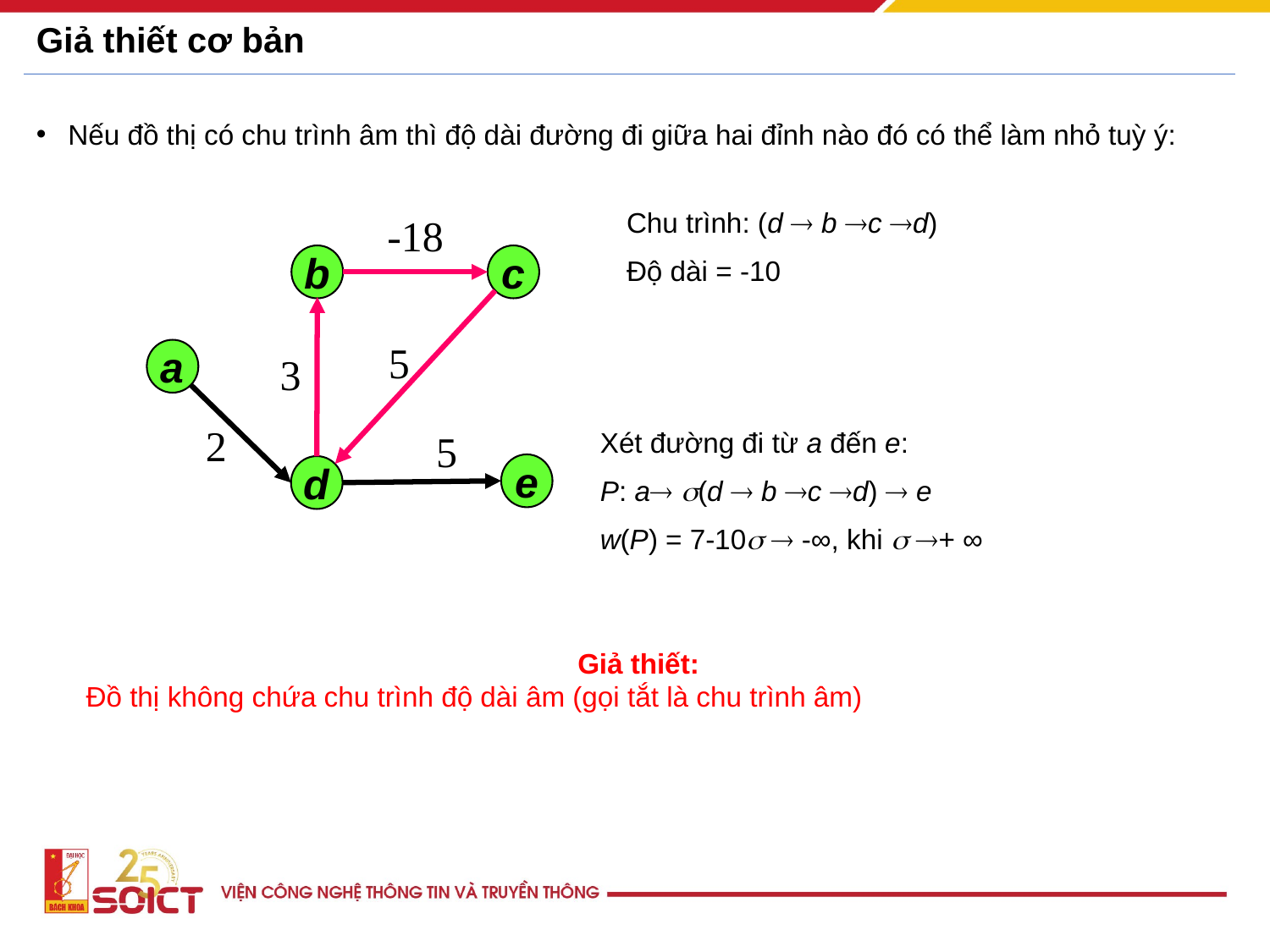

# Giả thiết cơ bản
Nếu đồ thị có chu trình âm thì độ dài đường đi giữa hai đỉnh nào đó có thể làm nhỏ tuỳ ý:
Chu trình: (d → b →c →d)
Độ dài = -10
-18
b
c
5
a
3
2
5
e
d
Xét đường đi từ a đến e:
P: a→ σ(d → b →c →d) → e
w(P) = 7-10σ → -∞, khi σ →+ ∞
Giả thiết:
   Đồ thị không chứa chu trình độ dài âm (gọi tắt là chu trình âm)